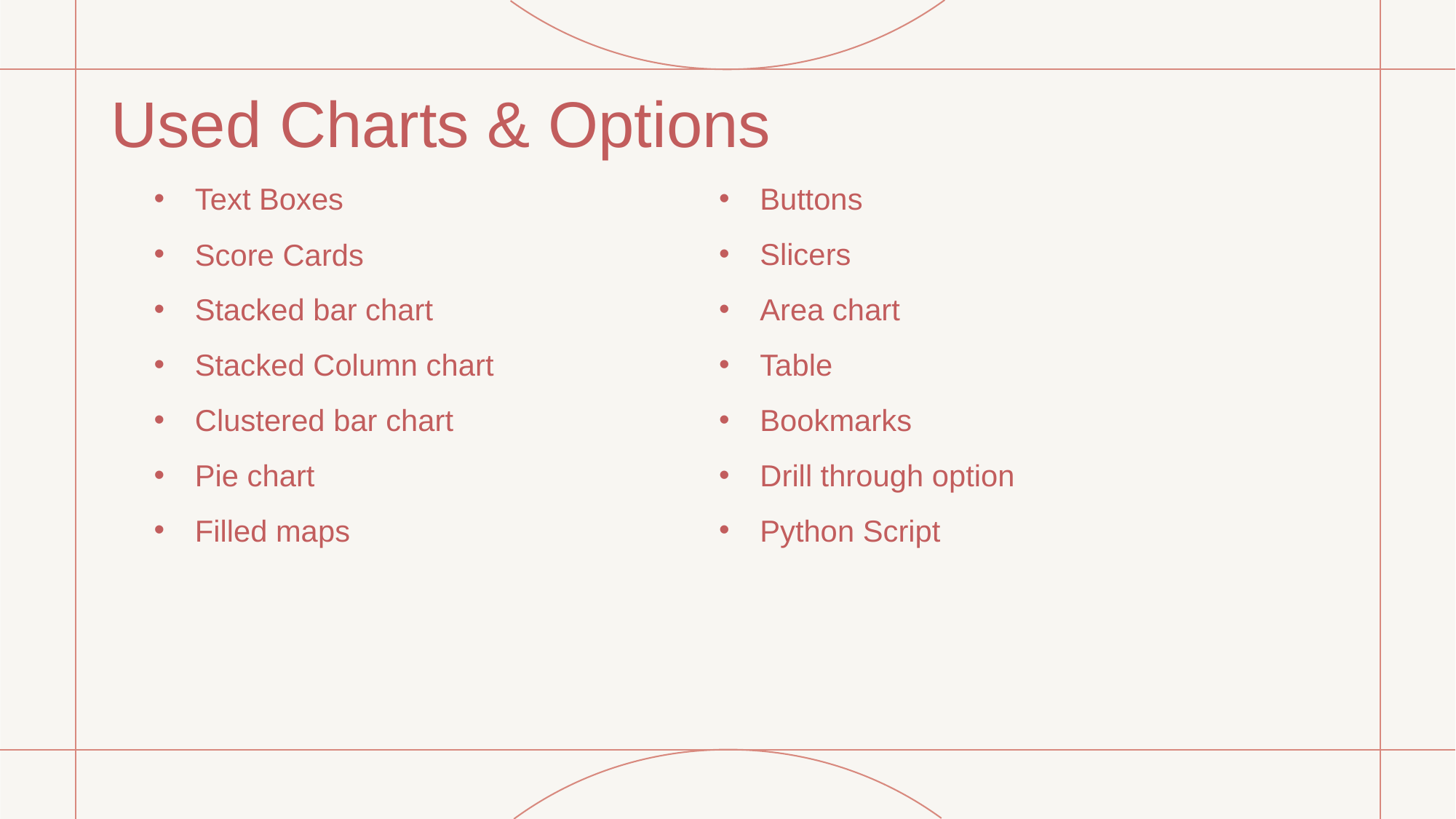

# Used Charts & Options
Text Boxes
Score Cards
Stacked bar chart
Stacked Column chart
Clustered bar chart
Pie chart
Filled maps

Buttons
Slicers
Area chart
Table
Bookmarks
Drill through option
Python Script